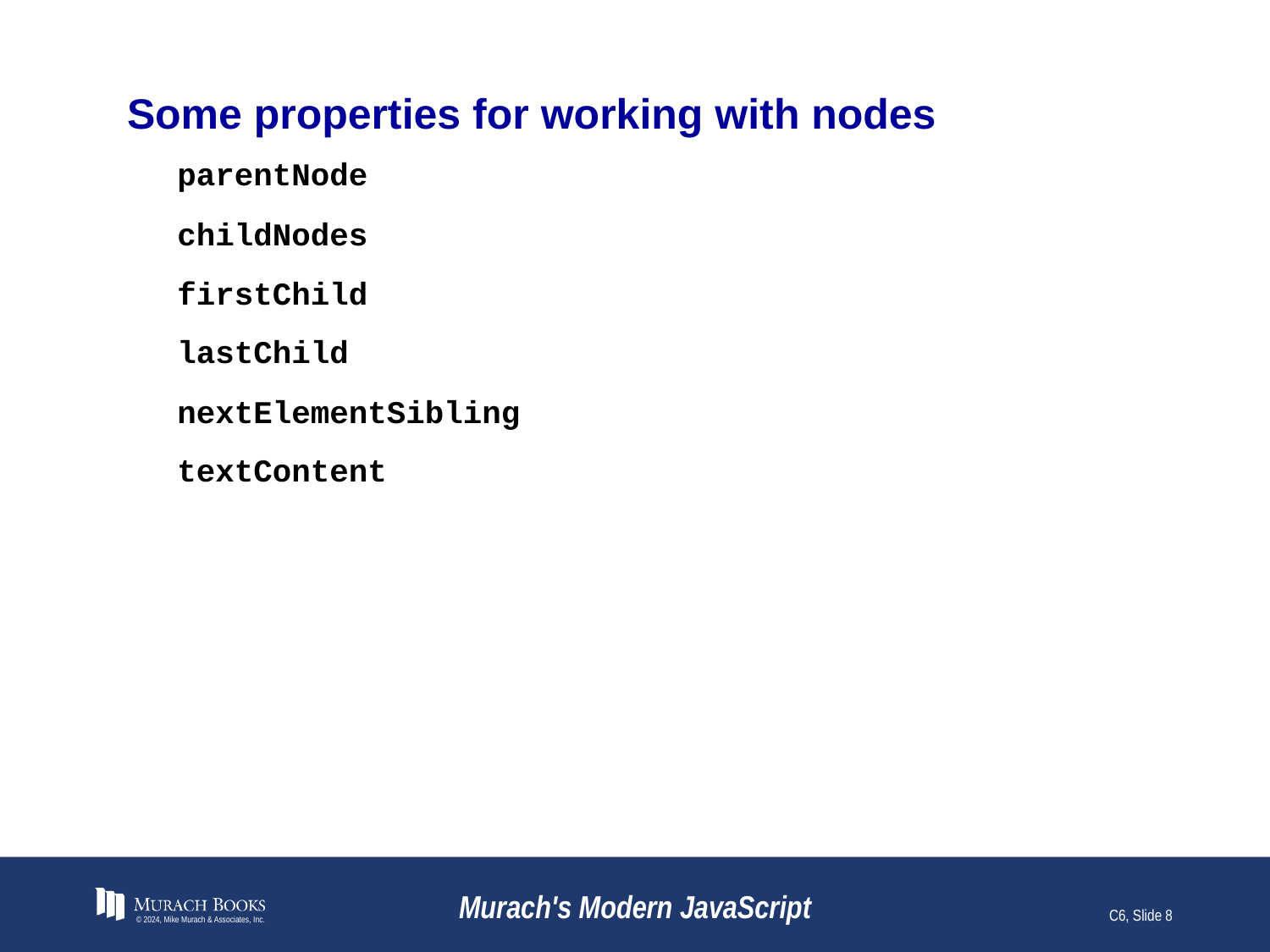

# Some properties for working with nodes
parentNode
childNodes
firstChild
lastChild
nextElementSibling
textContent

© 2024, Mike Murach & Associates, Inc.
Murach's Modern JavaScript

C6, Slide 8